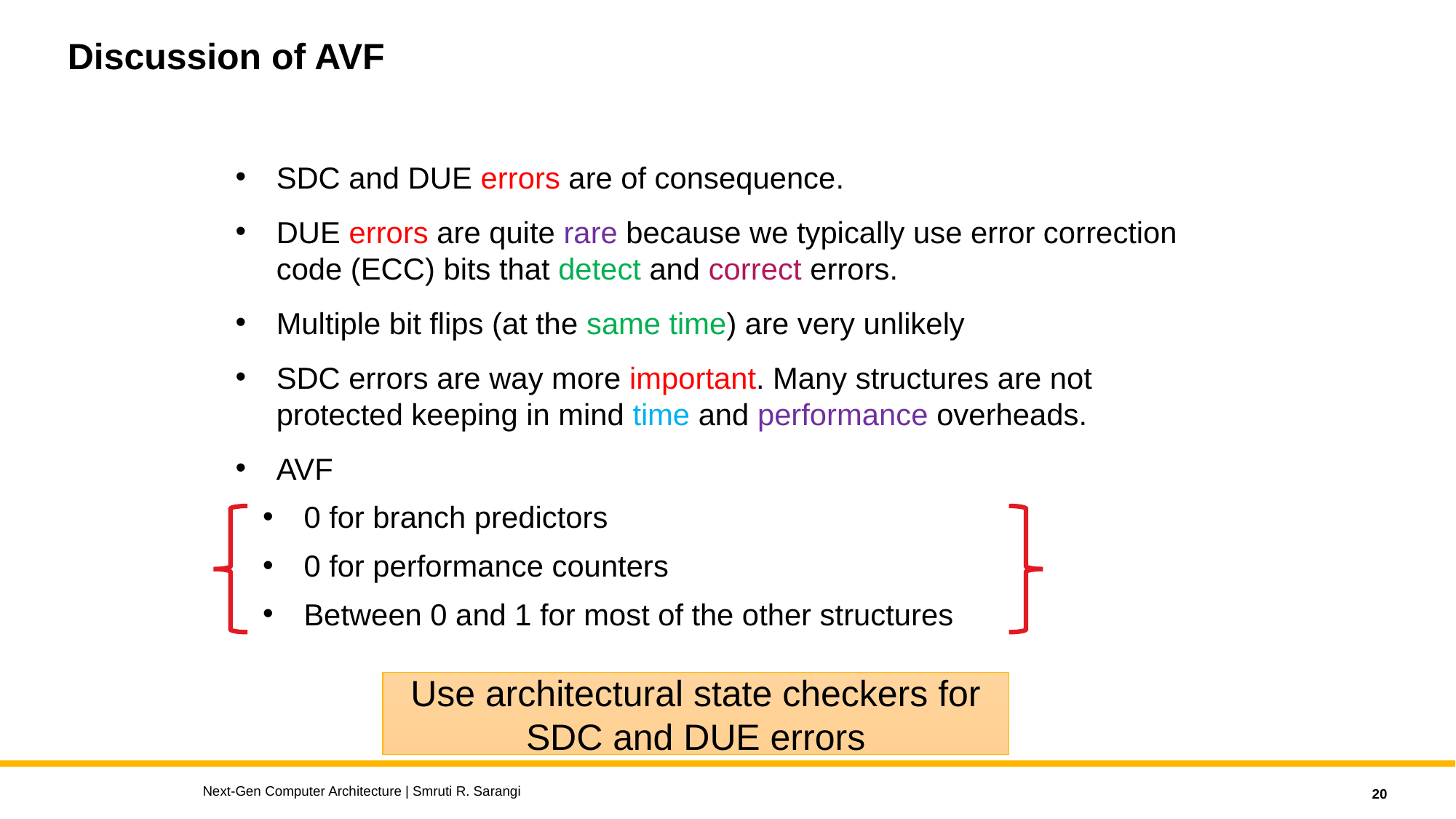

# Discussion of AVF
SDC and DUE errors are of consequence.
DUE errors are quite rare because we typically use error correction code (ECC) bits that detect and correct errors.
Multiple bit flips (at the same time) are very unlikely
SDC errors are way more important. Many structures are not protected keeping in mind time and performance overheads.
AVF
0 for branch predictors
0 for performance counters
Between 0 and 1 for most of the other structures

Use architectural state checkers for SDC and DUE errors
Next-Gen Computer Architecture | Smruti R. Sarangi
20